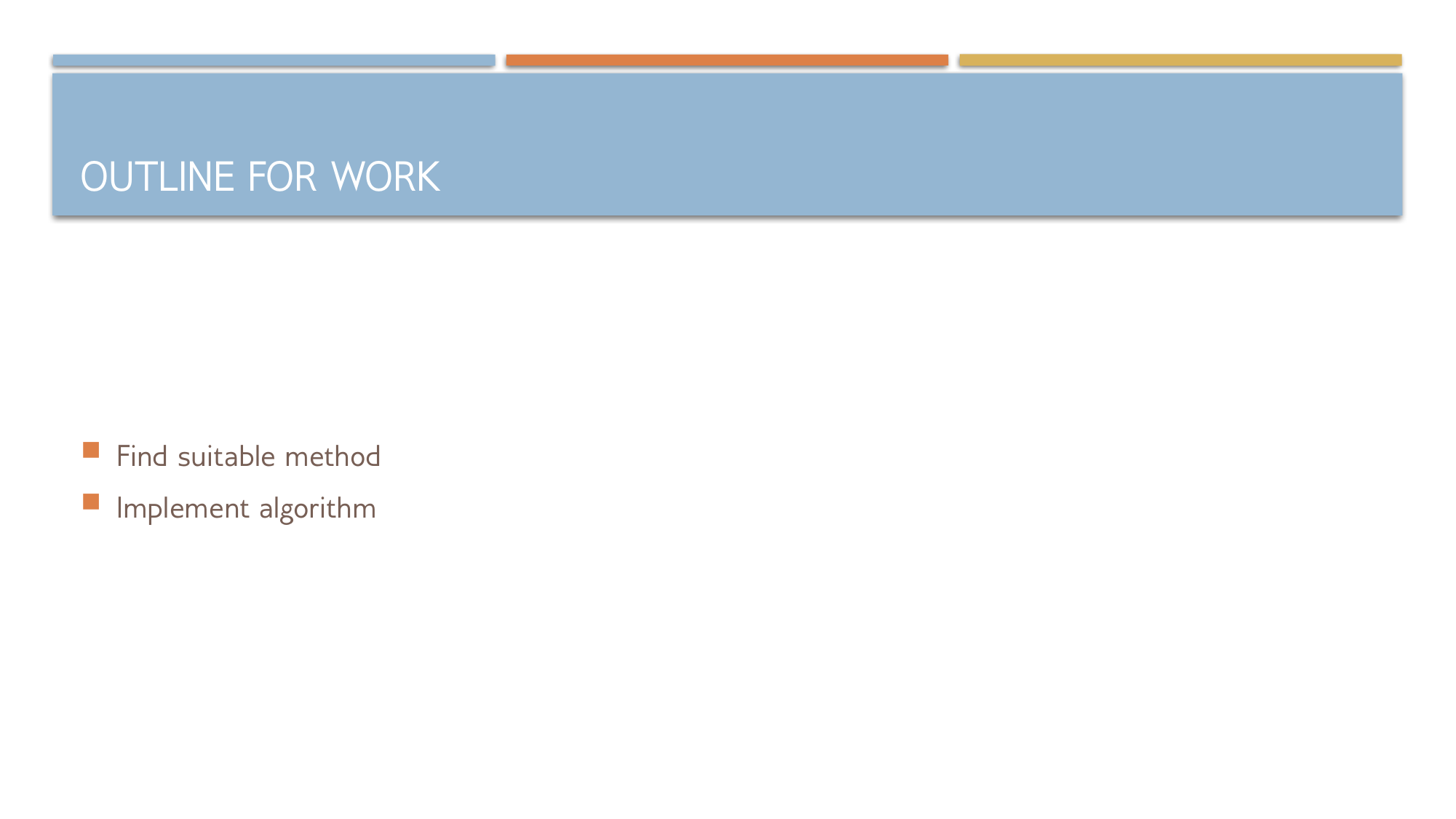

# Outline for work
Find suitable method
Implement algorithm